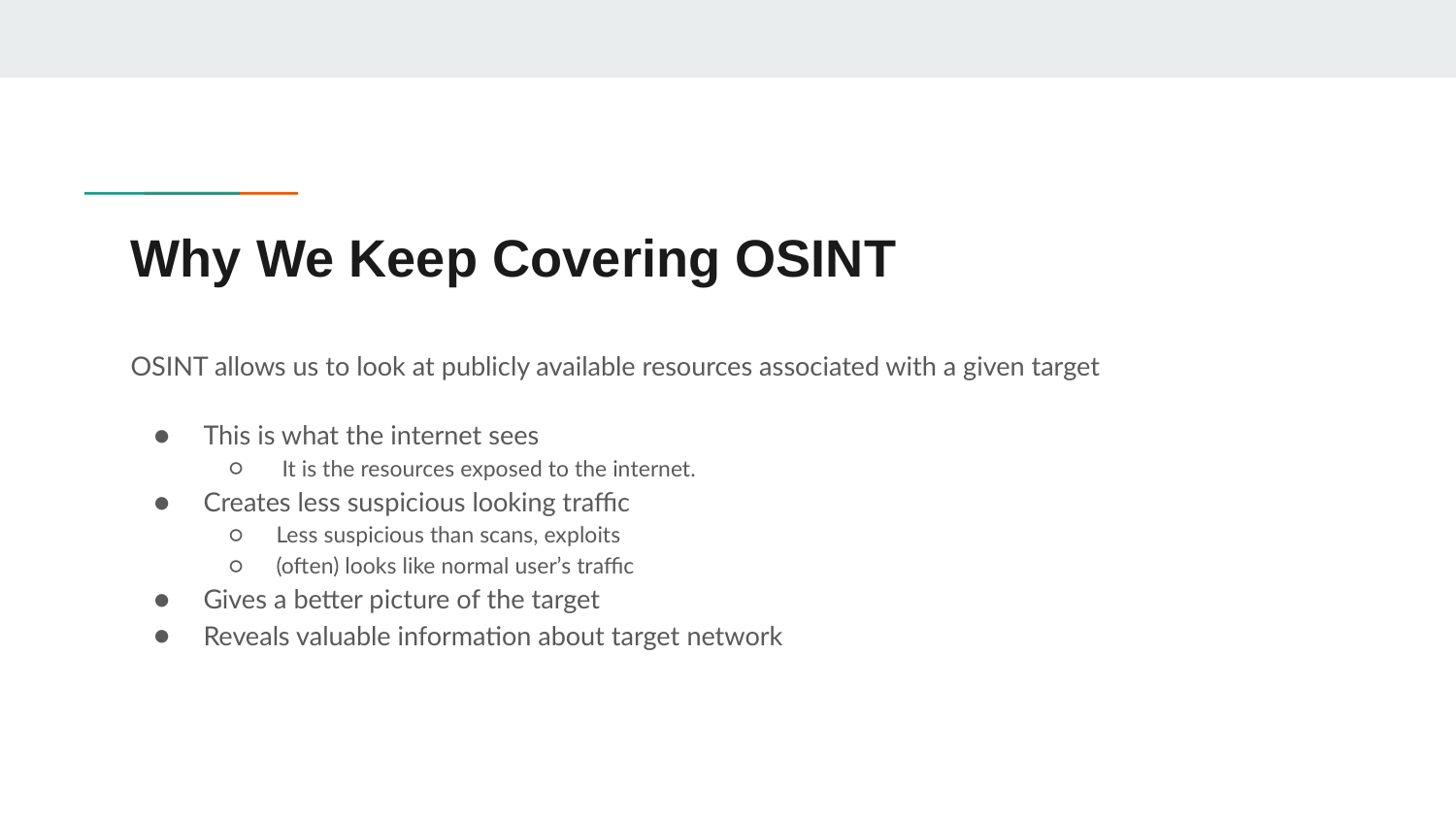

# Why We Keep Covering OSINT
OSINT allows us to look at publicly available resources associated with a given target
This is what the internet sees
 It is the resources exposed to the internet.
Creates less suspicious looking traffic
Less suspicious than scans, exploits
(often) looks like normal user’s traffic
Gives a better picture of the target
Reveals valuable information about target network